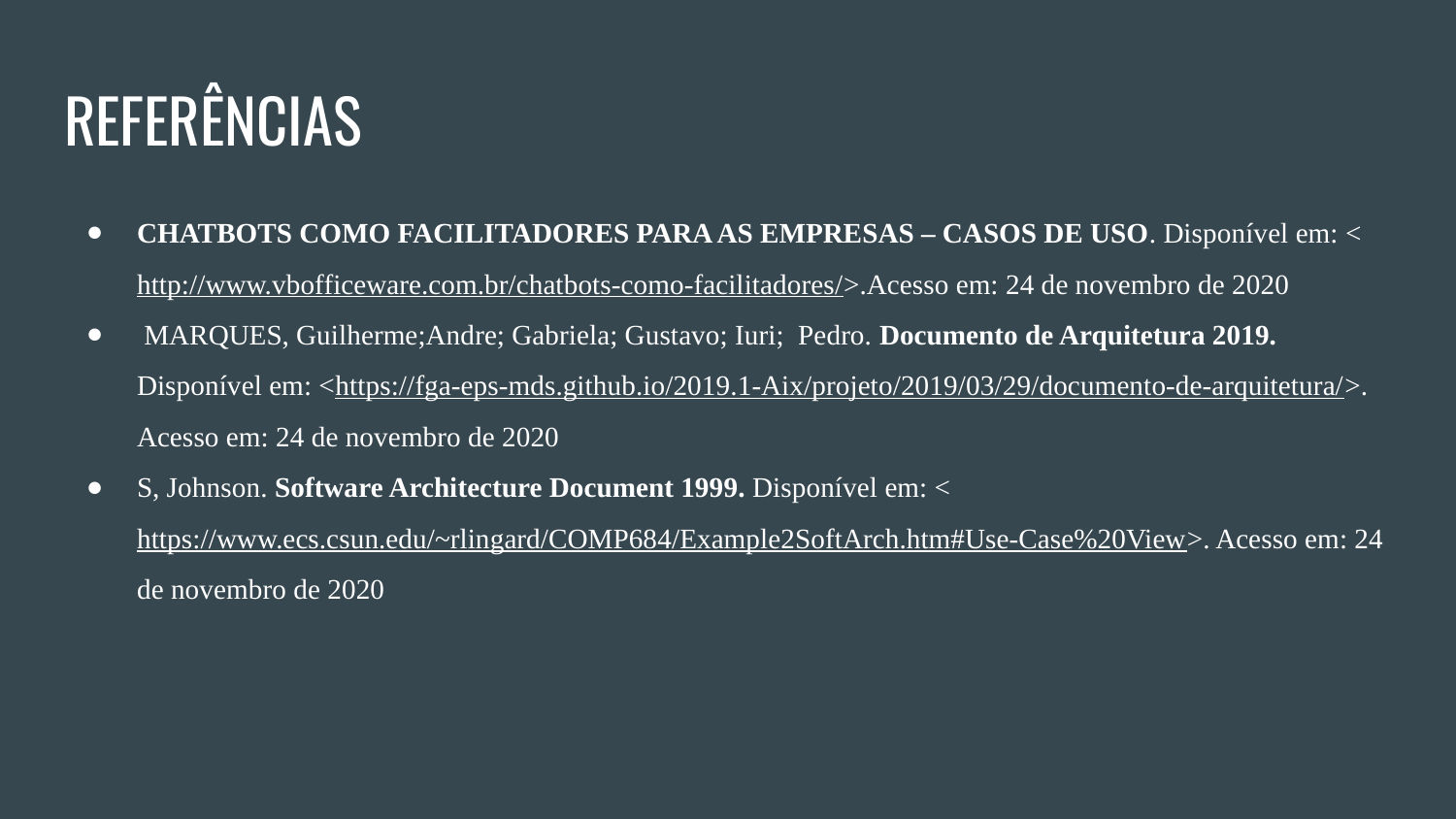

# REFERÊNCIAS
CHATBOTS COMO FACILITADORES PARA AS EMPRESAS – CASOS DE USO. Disponível em: <http://www.vbofficeware.com.br/chatbots-como-facilitadores/>.Acesso em: 24 de novembro de 2020
 MARQUES, Guilherme;Andre; Gabriela; Gustavo; Iuri;  Pedro. Documento de Arquitetura 2019. Disponível em: <https://fga-eps-mds.github.io/2019.1-Aix/projeto/2019/03/29/documento-de-arquitetura/>. Acesso em: 24 de novembro de 2020
S, Johnson. Software Architecture Document 1999. Disponível em: <https://www.ecs.csun.edu/~rlingard/COMP684/Example2SoftArch.htm#Use-Case%20View>. Acesso em: 24 de novembro de 2020